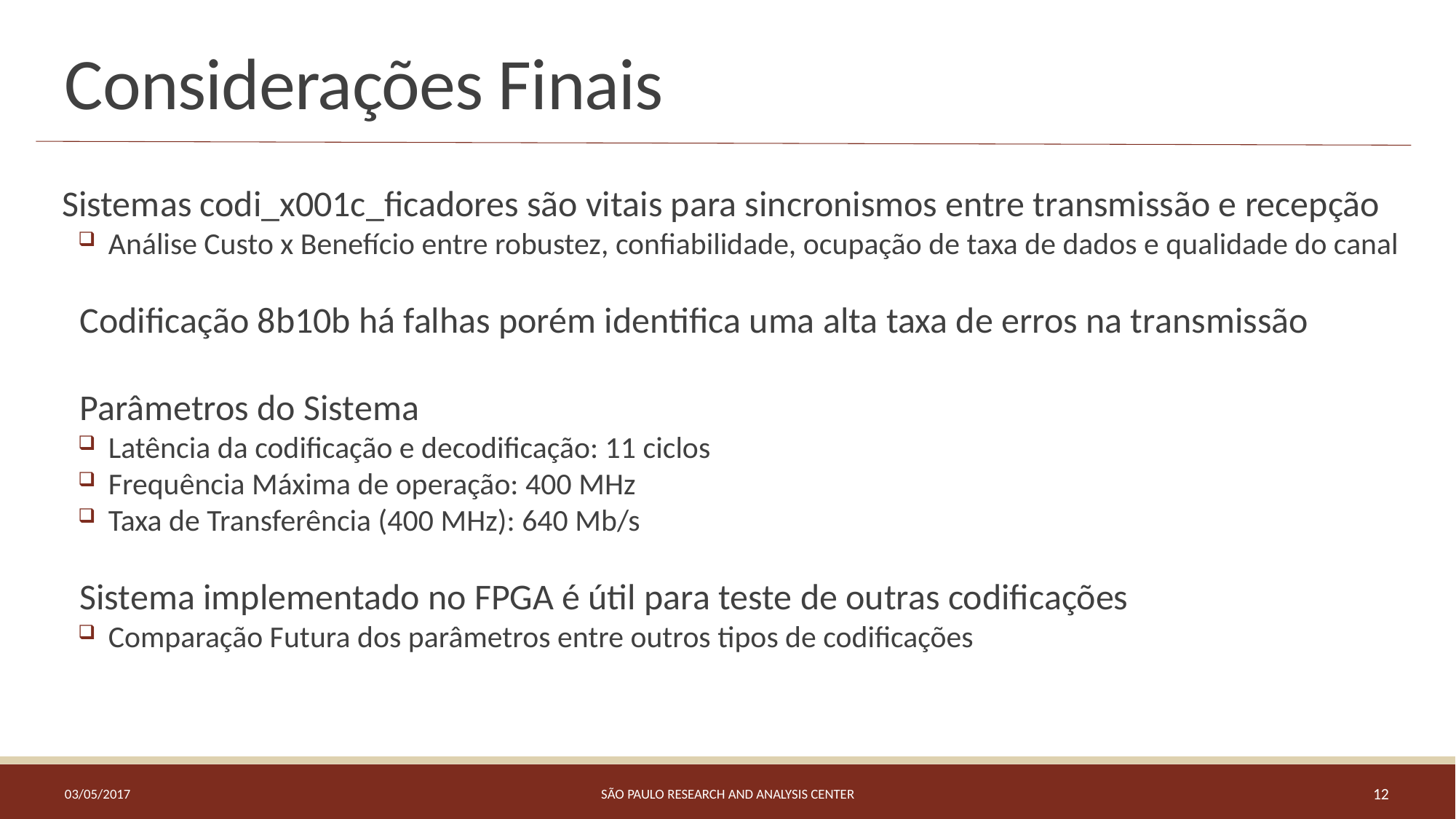

Considerações Finais
 Sistemas codi_x001c_ficadores são vitais para sincronismos entre transmissão e recepção
Análise Custo x Benefício entre robustez, confiabilidade, ocupação de taxa de dados e qualidade do canal

Codificação 8b10b há falhas porém identifica uma alta taxa de erros na transmissão

Parâmetros do Sistema
Latência da codificação e decodificação: 11 ciclos
Frequência Máxima de operação: 400 MHz
Taxa de Transferência (400 MHz): 640 Mb/s

Sistema implementado no FPGA é útil para teste de outras codificações
Comparação Futura dos parâmetros entre outros tipos de codificações

03/05/2017
São Paulo Research and Analysis Center
12